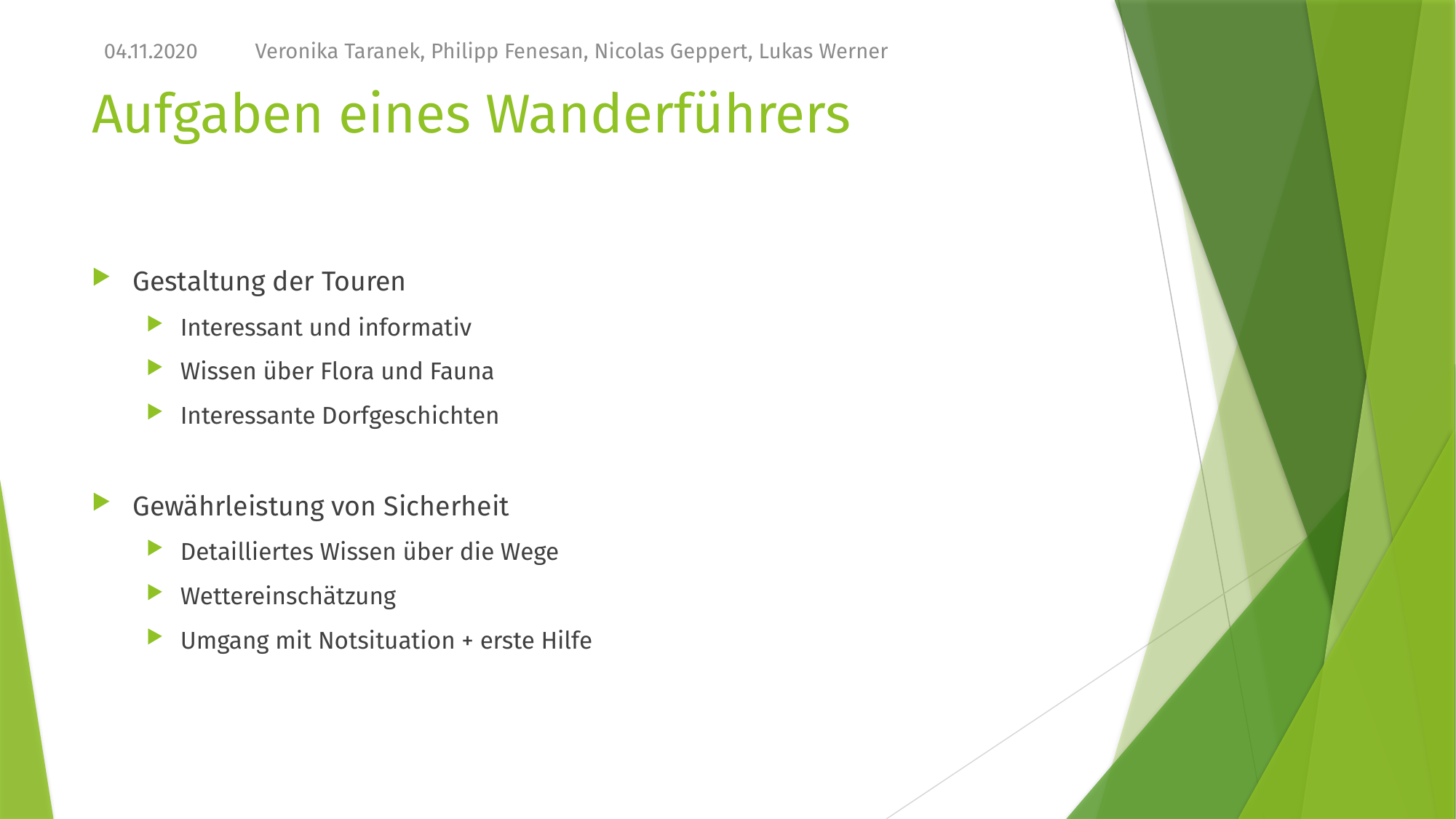

Veronika Taranek, Philipp Fenesan, Nicolas Geppert, Lukas Werner
04.11.2020
# Aufgaben eines Wanderführers
Gestaltung der Touren
Interessant und informativ
Wissen über Flora und Fauna
Interessante Dorfgeschichten

Gewährleistung von Sicherheit
Detailliertes Wissen über die Wege
Wettereinschätzung
Umgang mit Notsituation + erste Hilfe